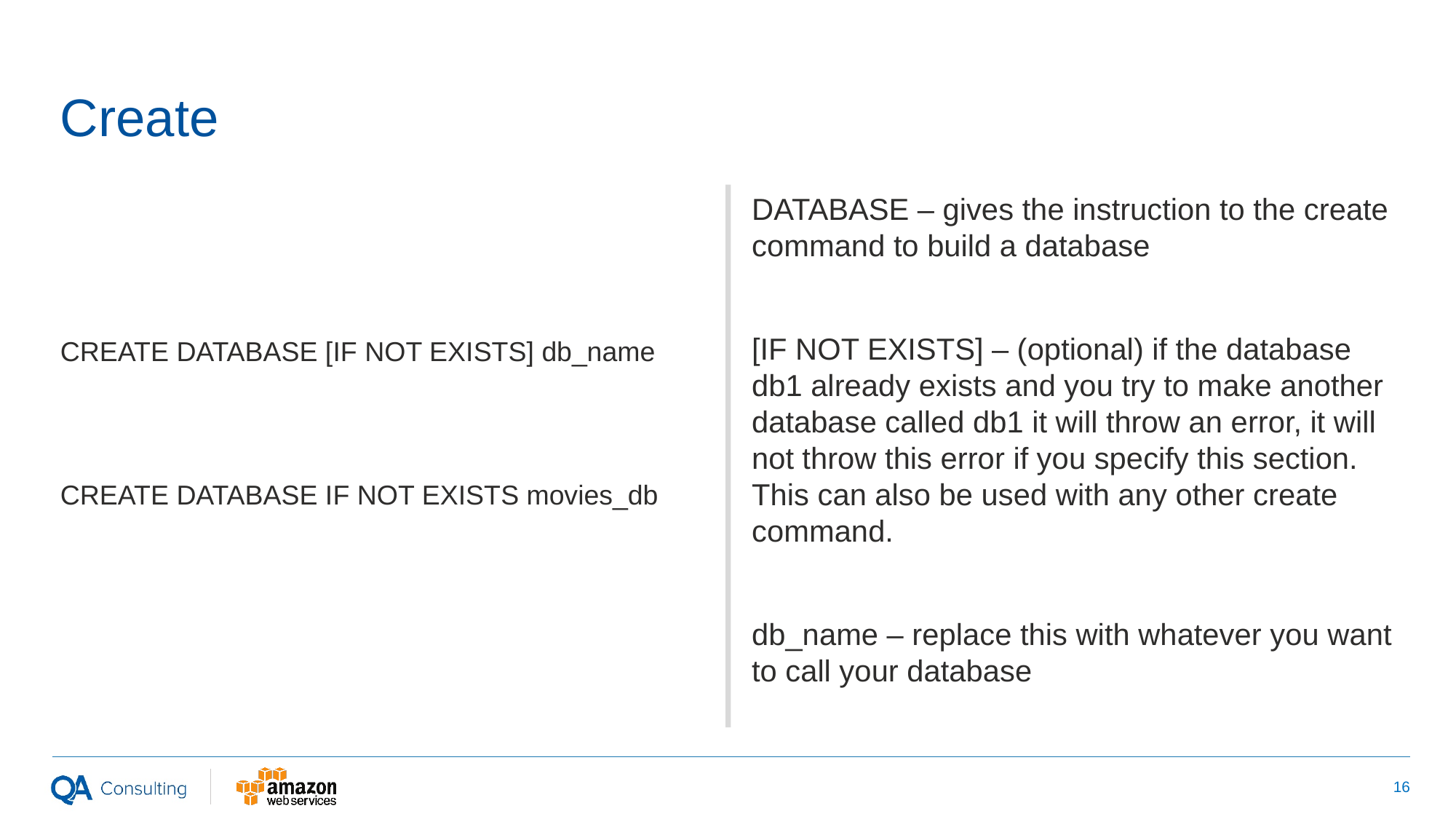

# Create

CREATE DATABASE [IF NOT EXISTS] db_name

CREATE DATABASE IF NOT EXISTS movies_db

DATABASE – gives the instruction to the create command to build a database

[IF NOT EXISTS] – (optional) if the database db1 already exists and you try to make another database called db1 it will throw an error, it will not throw this error if you specify this section. This can also be used with any other create command.

db_name – replace this with whatever you want to call your database